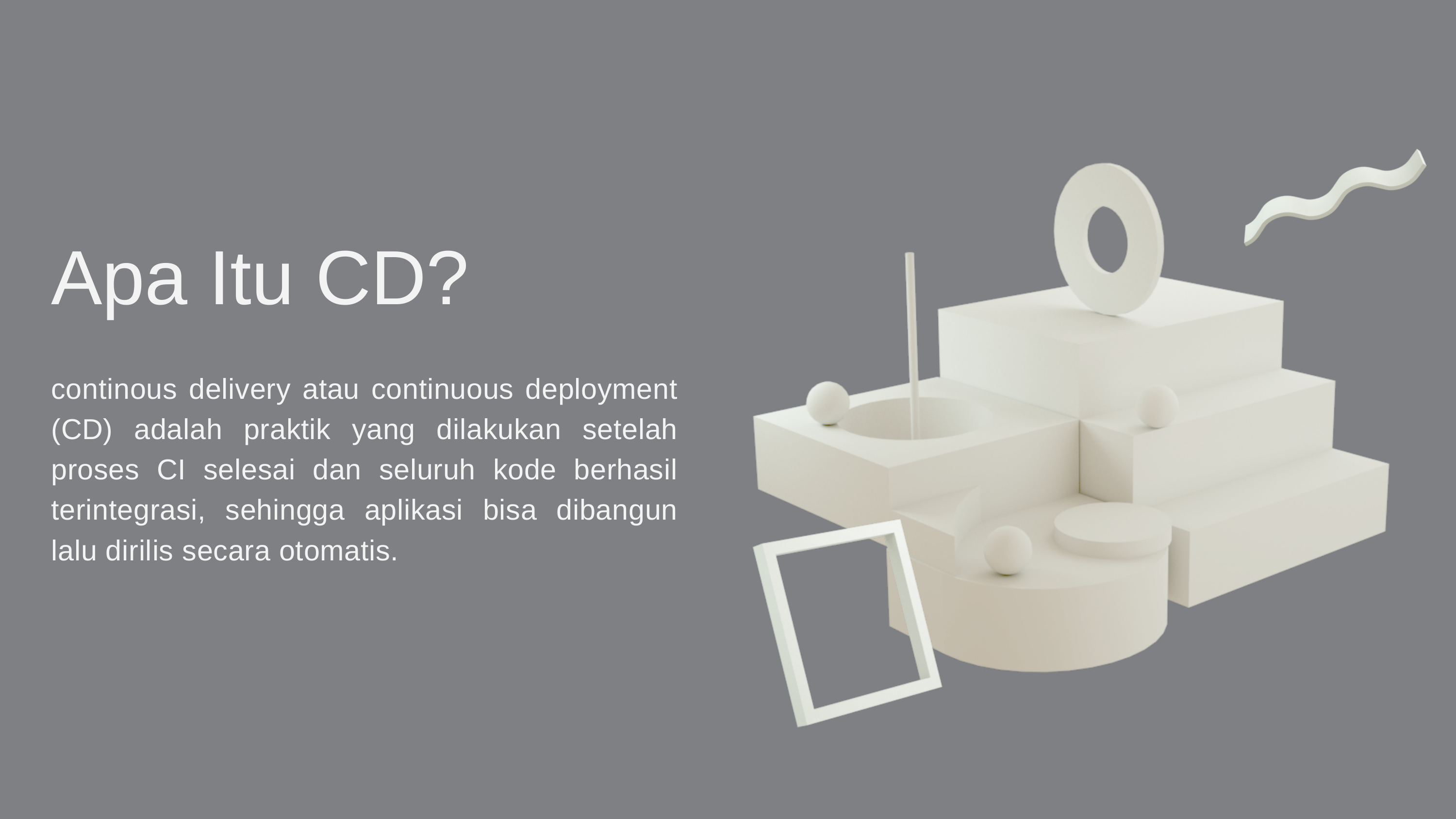

Apa Itu CD?
continous delivery atau continuous deployment (CD) adalah praktik yang dilakukan setelah proses CI selesai dan seluruh kode berhasil terintegrasi, sehingga aplikasi bisa dibangun lalu dirilis secara otomatis.